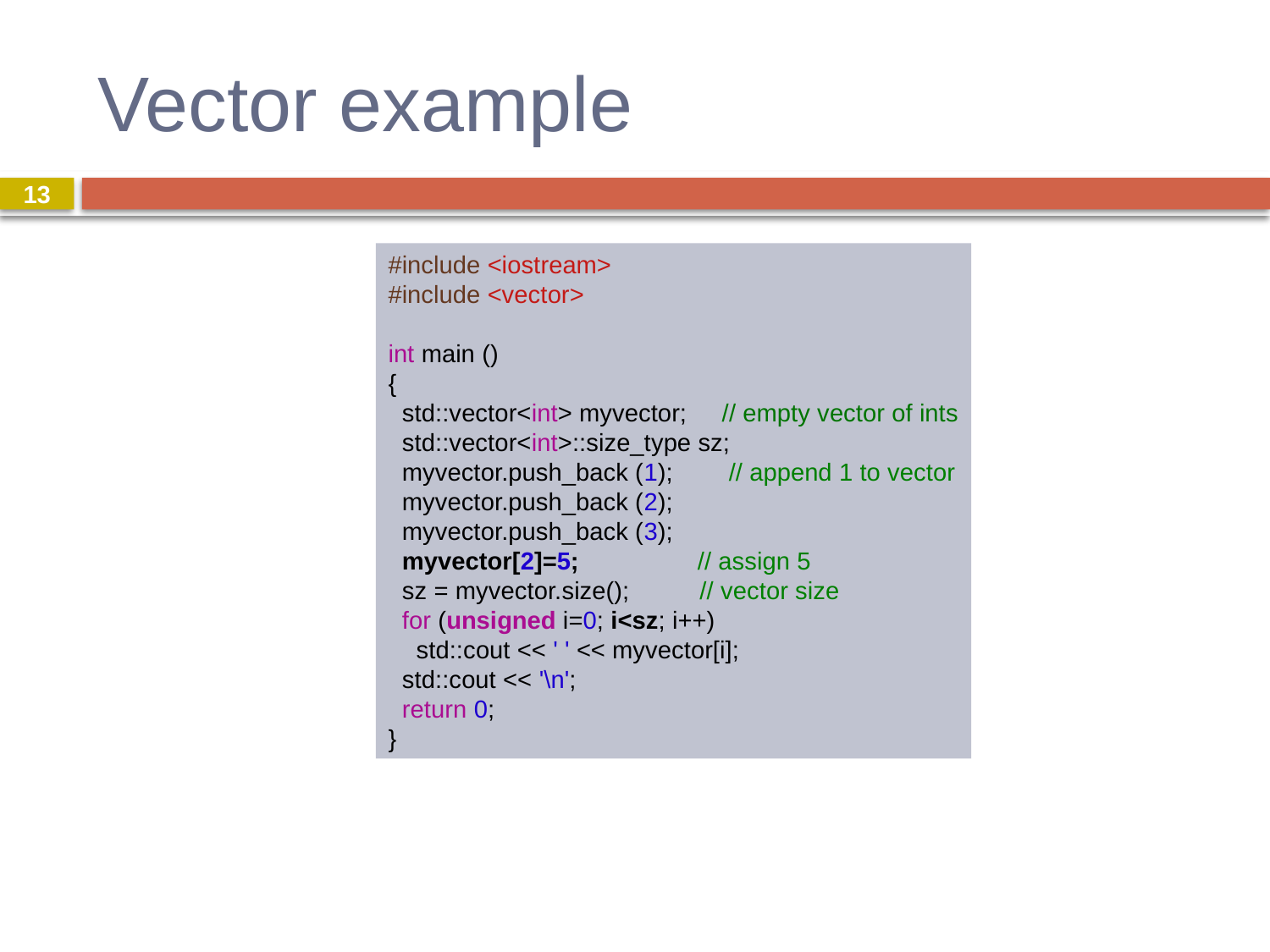

# Vector example
13
#include <iostream>
#include <vector>

int main ()
{
  std::vector<int> myvector;     // empty vector of ints
  std::vector<int>::size_type sz;
  myvector.push_back (1);        // append 1 to vector
  myvector.push_back (2);
  myvector.push_back (3);
  myvector[2]=5;                 // assign 5
  sz = myvector.size();          // vector size
  for (unsigned i=0; i<sz; i++)
    std::cout << ' ' << myvector[i];
  std::cout << '\n';
  return 0;
}